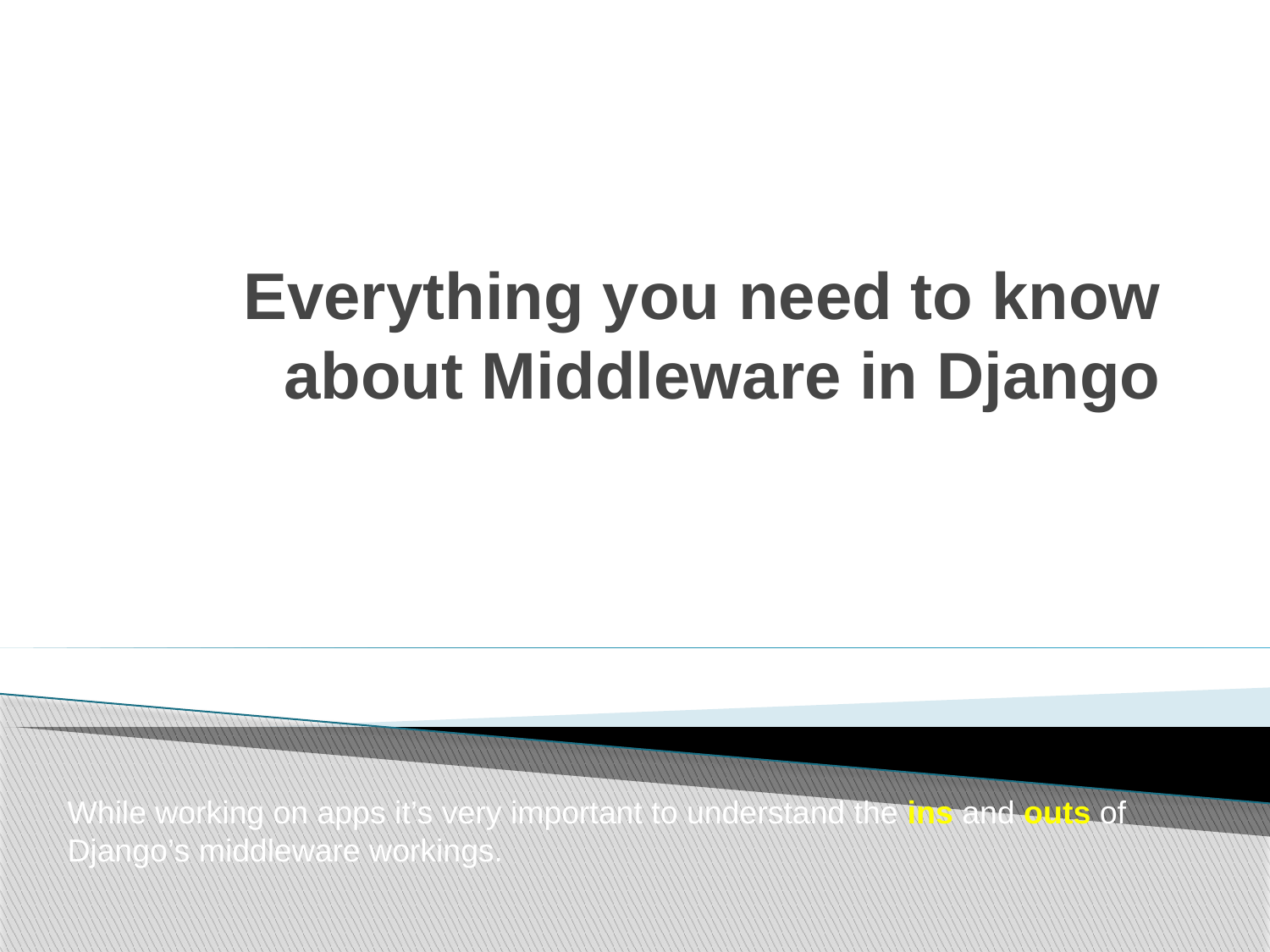

# Everything you need to know about Middleware in Django
While working on apps it’s very important to understand the ins and outs of Django’s middleware workings.